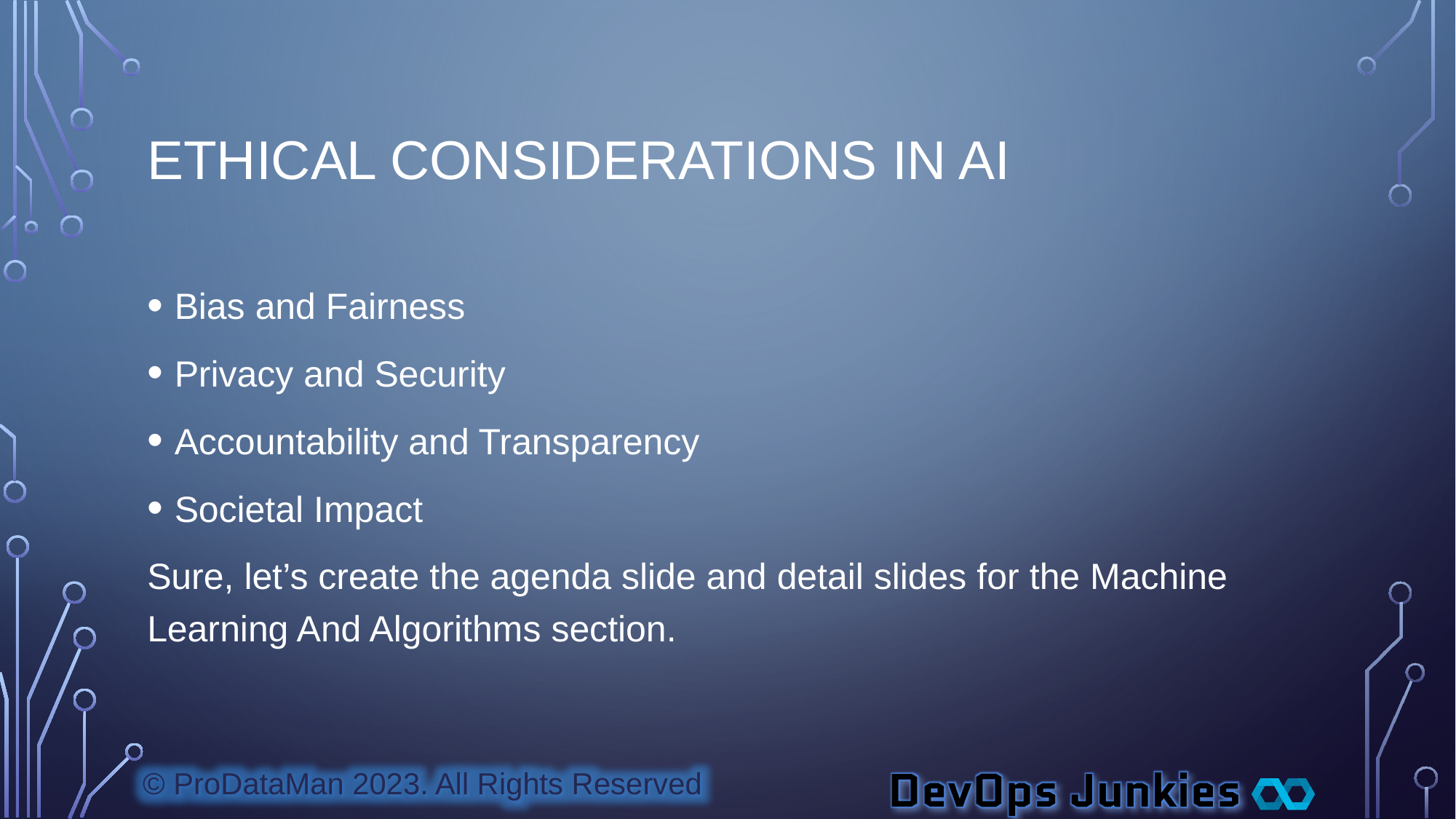

# Ethical Considerations in AI
Bias and Fairness
Privacy and Security
Accountability and Transparency
Societal Impact
Sure, let’s create the agenda slide and detail slides for the Machine Learning And Algorithms section.